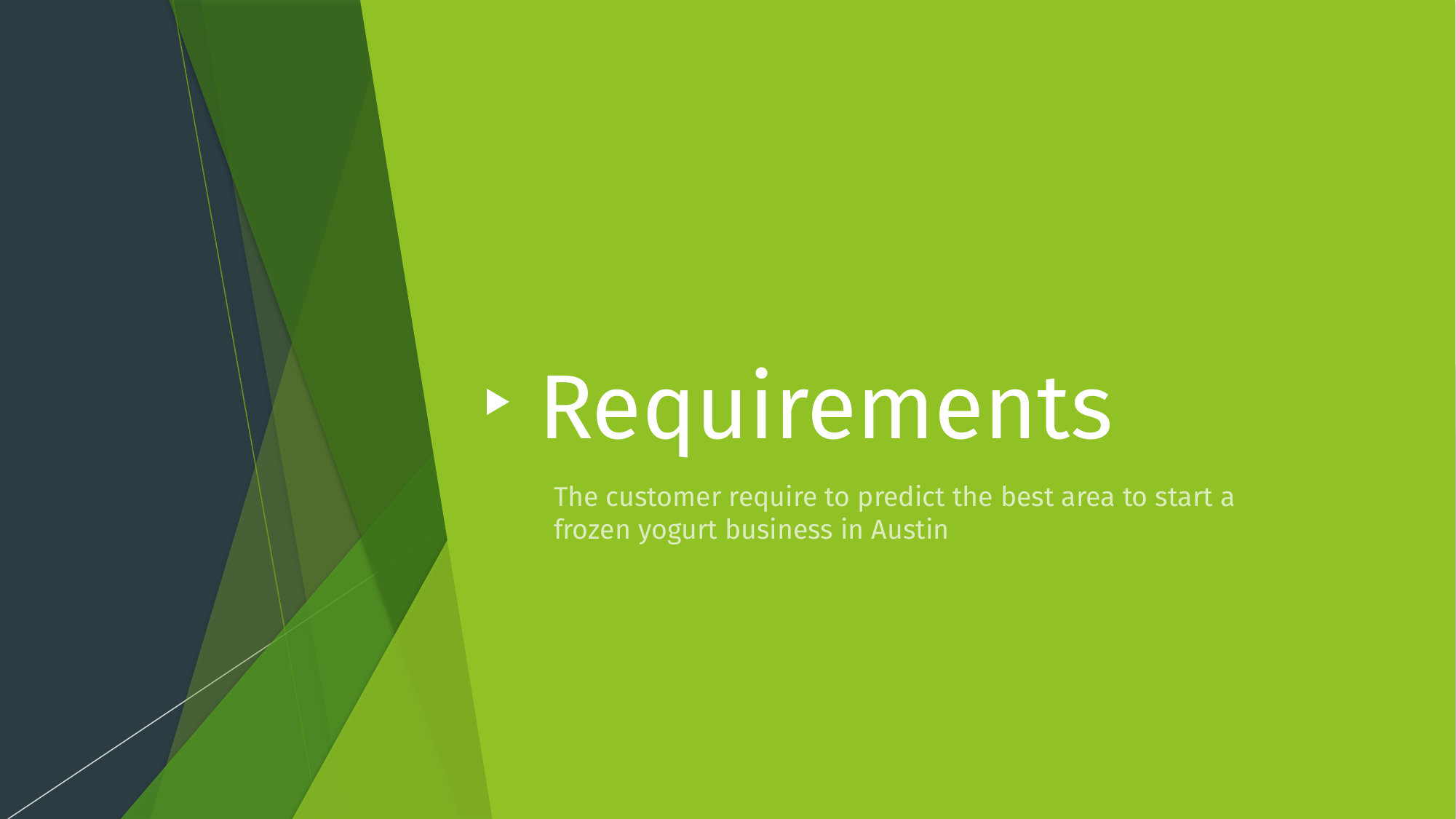

# Requirements

The customer require to predict the best area to start a frozen yogurt business in Austin